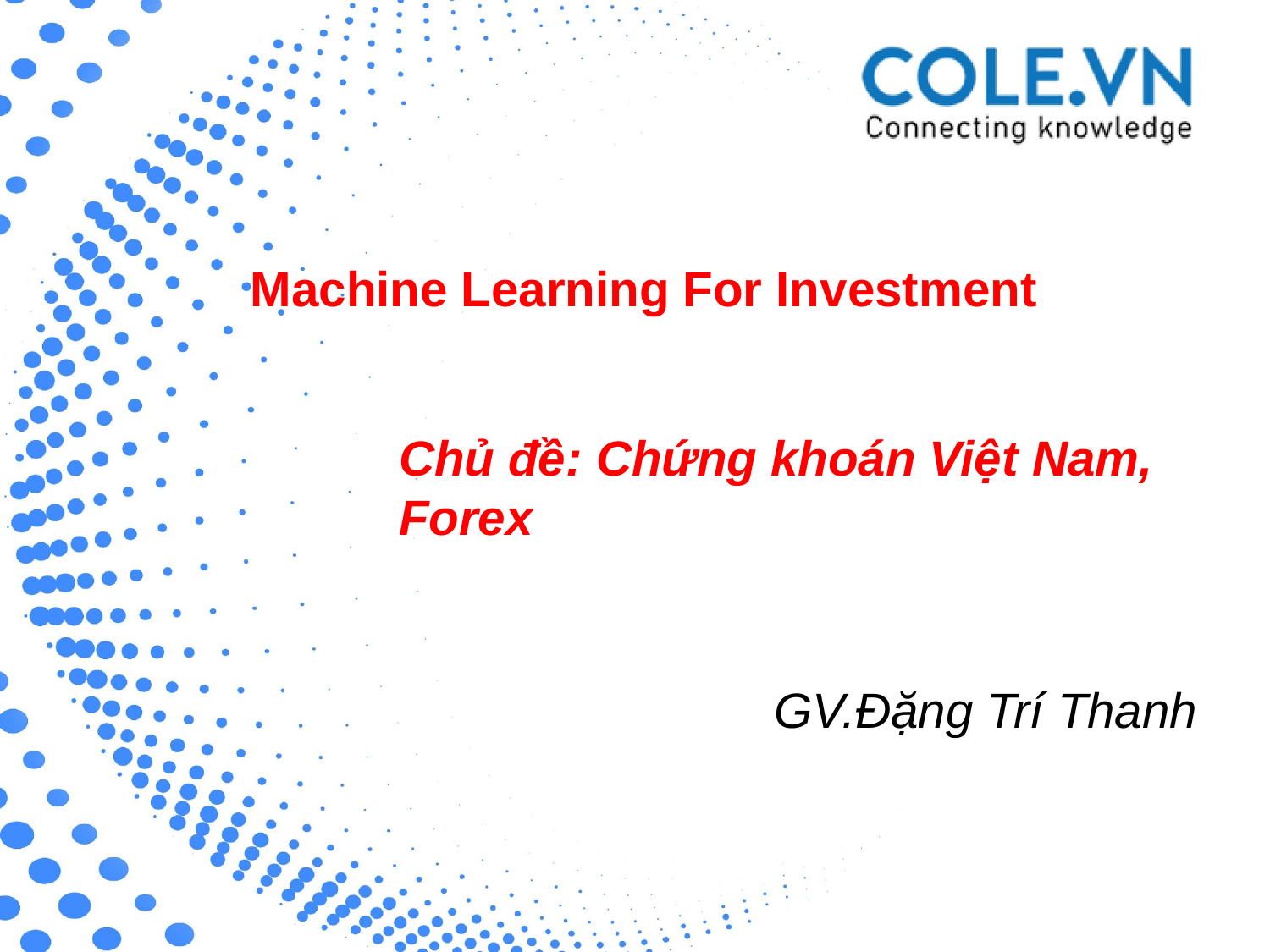

Machine Learning For Investment
Chủ đề: Chứng khoán Việt Nam, Forex

GV.Đặng Trí Thanh